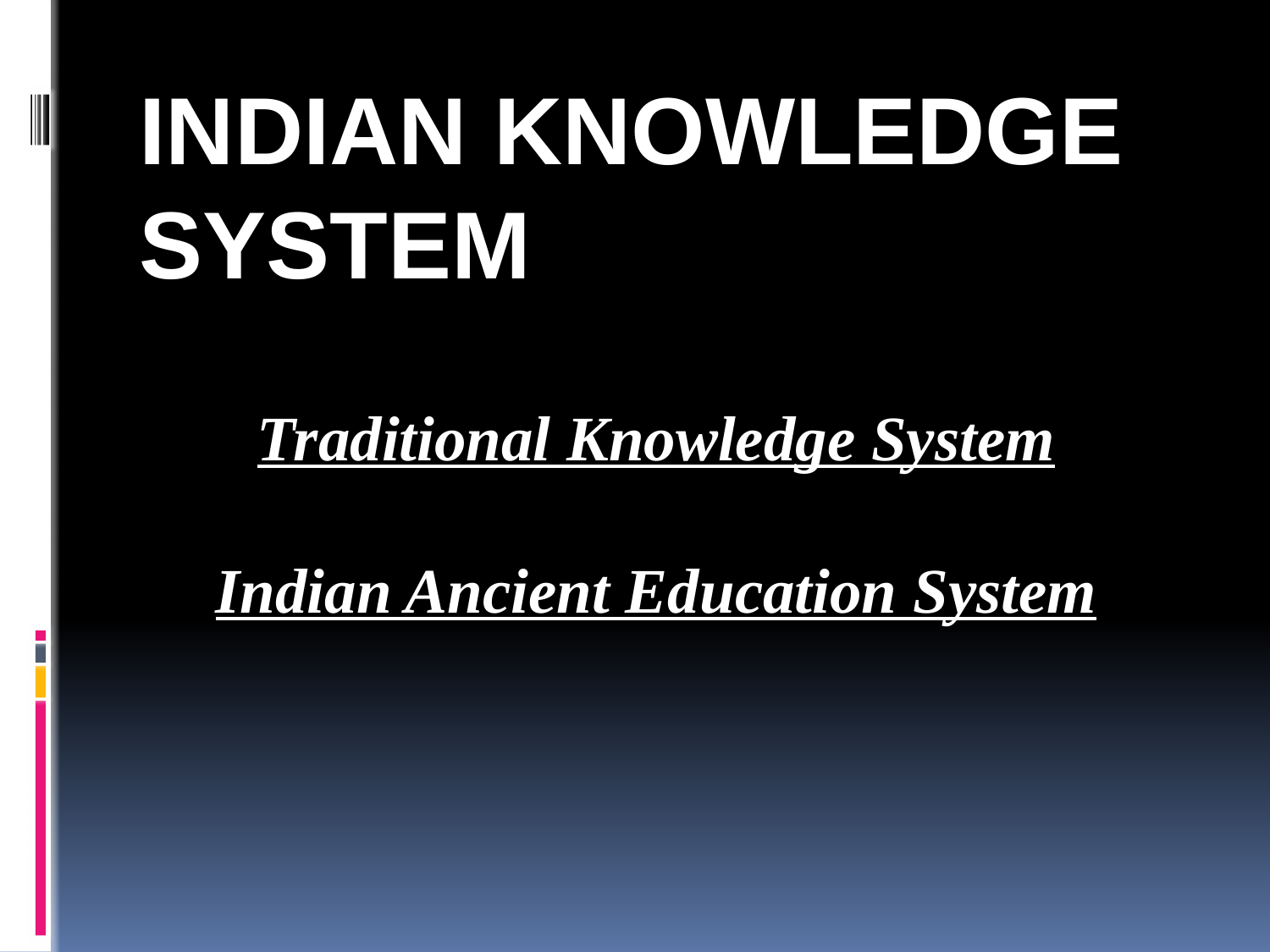

# INDIAN KNOWLEDGE SYSTEM
Traditional Knowledge System

Indian Ancient Education System